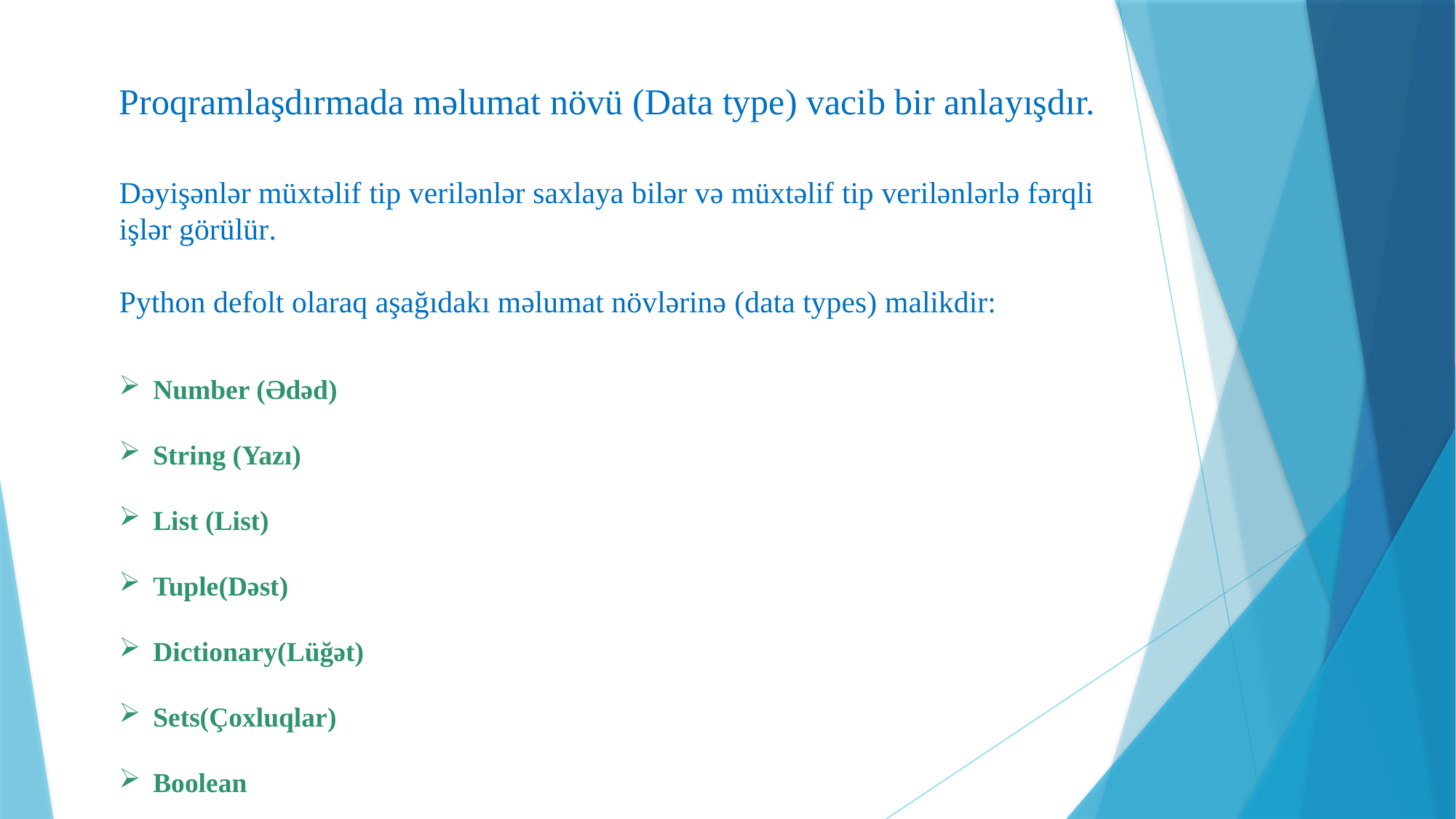

# Proqramlaşdırmada məlumat növü (Data type) vacib bir anlayışdır. Dəyişənlər müxtəlif tip verilənlər saxlaya bilər və müxtəlif tip verilənlərlə fərqli işlər görülür. Python defolt olaraq aşağıdakı məlumat növlərinə (data types) malikdir:
Number (Ədəd)
String (Yazı)
List (List)
Tuple(Dəst)
Dictionary(Lüğət)
Sets(Çoxluqlar)
Boolean